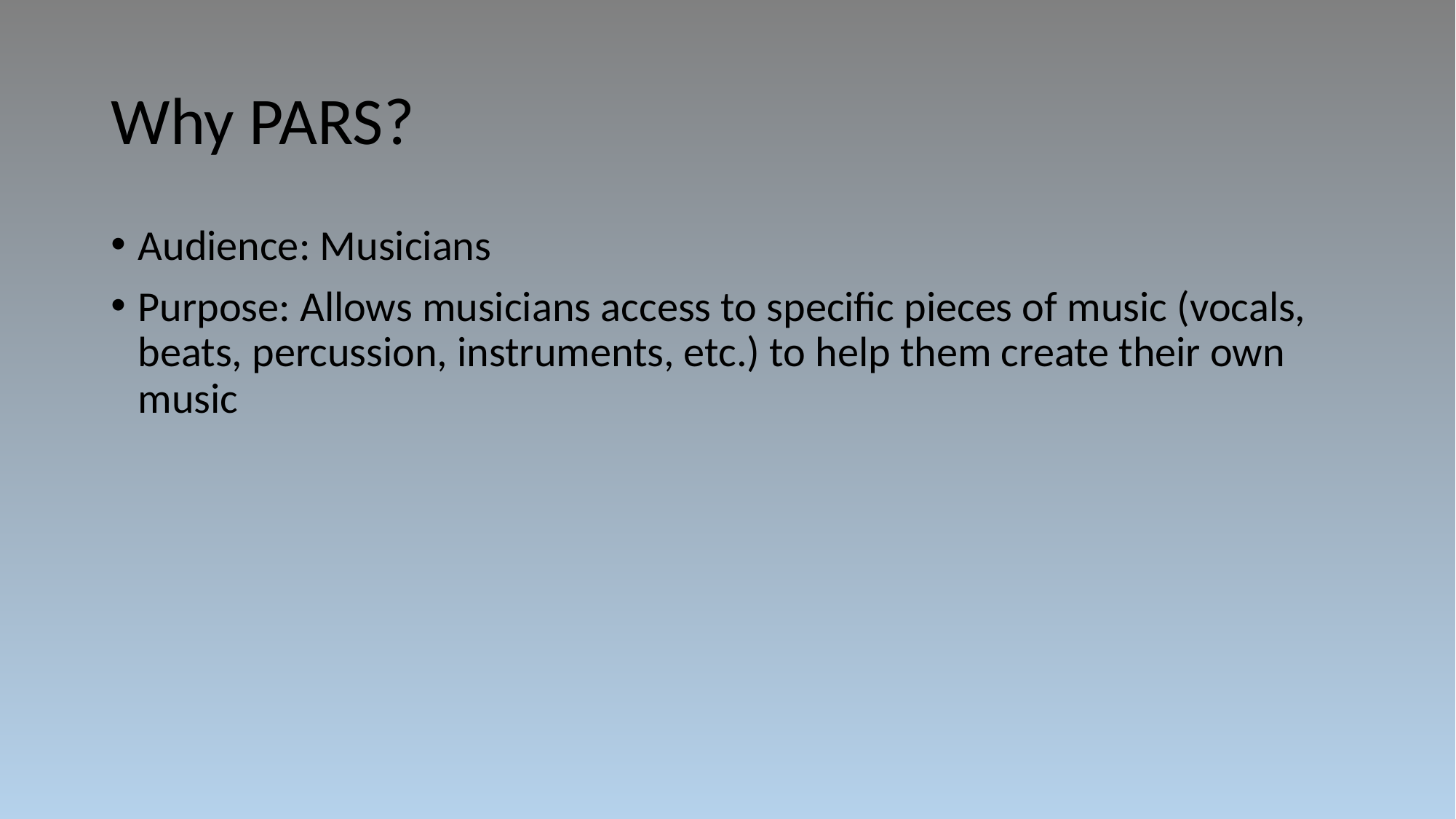

# Why PARS?
Audience: Musicians
Purpose: Allows musicians access to specific pieces of music (vocals, beats, percussion, instruments, etc.) to help them create their own music